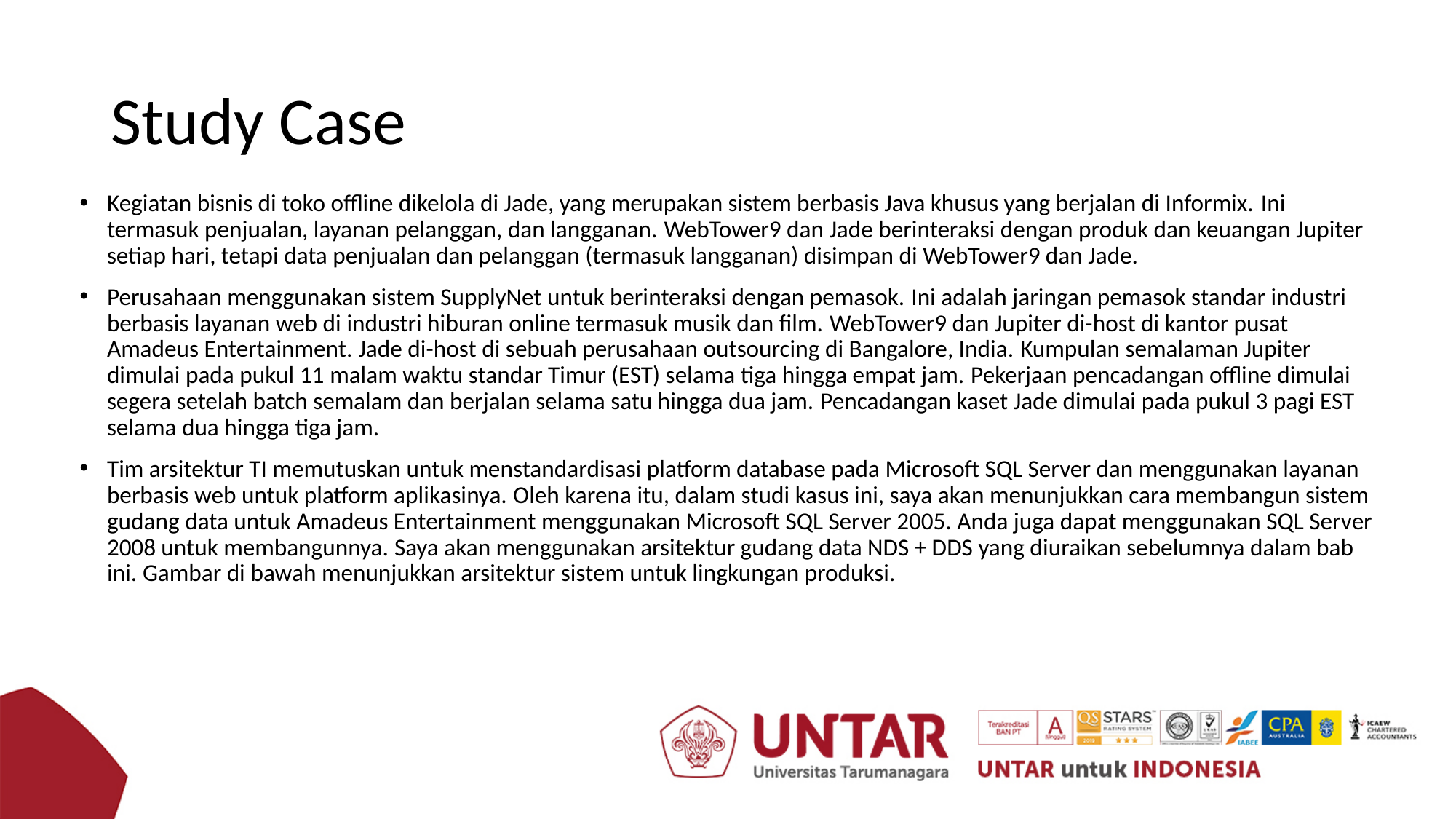

# Study Case
Kegiatan bisnis di toko offline dikelola di Jade, yang merupakan sistem berbasis Java khusus yang berjalan di Informix. Ini termasuk penjualan, layanan pelanggan, dan langganan. WebTower9 dan Jade berinteraksi dengan produk dan keuangan Jupiter setiap hari, tetapi data penjualan dan pelanggan (termasuk langganan) disimpan di WebTower9 dan Jade.
Perusahaan menggunakan sistem SupplyNet untuk berinteraksi dengan pemasok. Ini adalah jaringan pemasok standar industri berbasis layanan web di industri hiburan online termasuk musik dan film. WebTower9 dan Jupiter di-host di kantor pusat Amadeus Entertainment. Jade di-host di sebuah perusahaan outsourcing di Bangalore, India. Kumpulan semalaman Jupiter dimulai pada pukul 11 ​​malam waktu standar Timur (EST) selama tiga hingga empat jam. Pekerjaan pencadangan offline dimulai segera setelah batch semalam dan berjalan selama satu hingga dua jam. Pencadangan kaset Jade dimulai pada pukul 3 pagi EST selama dua hingga tiga jam.
Tim arsitektur TI memutuskan untuk menstandardisasi platform database pada Microsoft SQL Server dan menggunakan layanan berbasis web untuk platform aplikasinya. Oleh karena itu, dalam studi kasus ini, saya akan menunjukkan cara membangun sistem gudang data untuk Amadeus Entertainment menggunakan Microsoft SQL Server 2005. Anda juga dapat menggunakan SQL Server 2008 untuk membangunnya. Saya akan menggunakan arsitektur gudang data NDS + DDS yang diuraikan sebelumnya dalam bab ini. Gambar di bawah menunjukkan arsitektur sistem untuk lingkungan produksi.